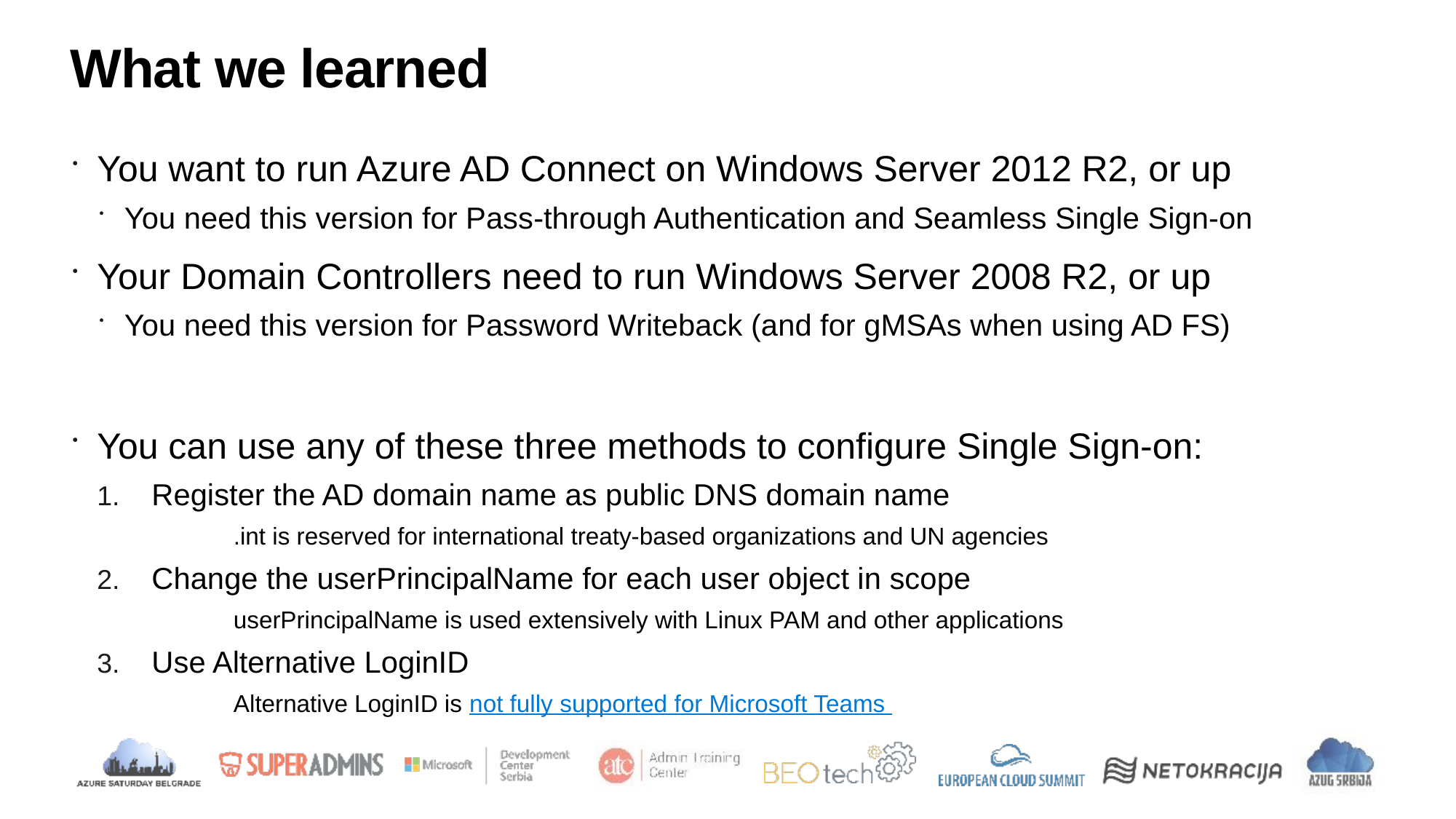

# What we learned
You want to run Azure AD Connect on Windows Server 2012 R2, or up
You need this version for Pass-through Authentication and Seamless Single Sign-on
Your Domain Controllers need to run Windows Server 2008 R2, or up
You need this version for Password Writeback (and for gMSAs when using AD FS)

You can use any of these three methods to configure Single Sign-on:
Register the AD domain name as public DNS domain name
	.int is reserved for international treaty-based organizations and UN agencies
Change the userPrincipalName for each user object in scope
	userPrincipalName is used extensively with Linux PAM and other applications
Use Alternative LoginID
	Alternative LoginID is not fully supported for Microsoft Teams